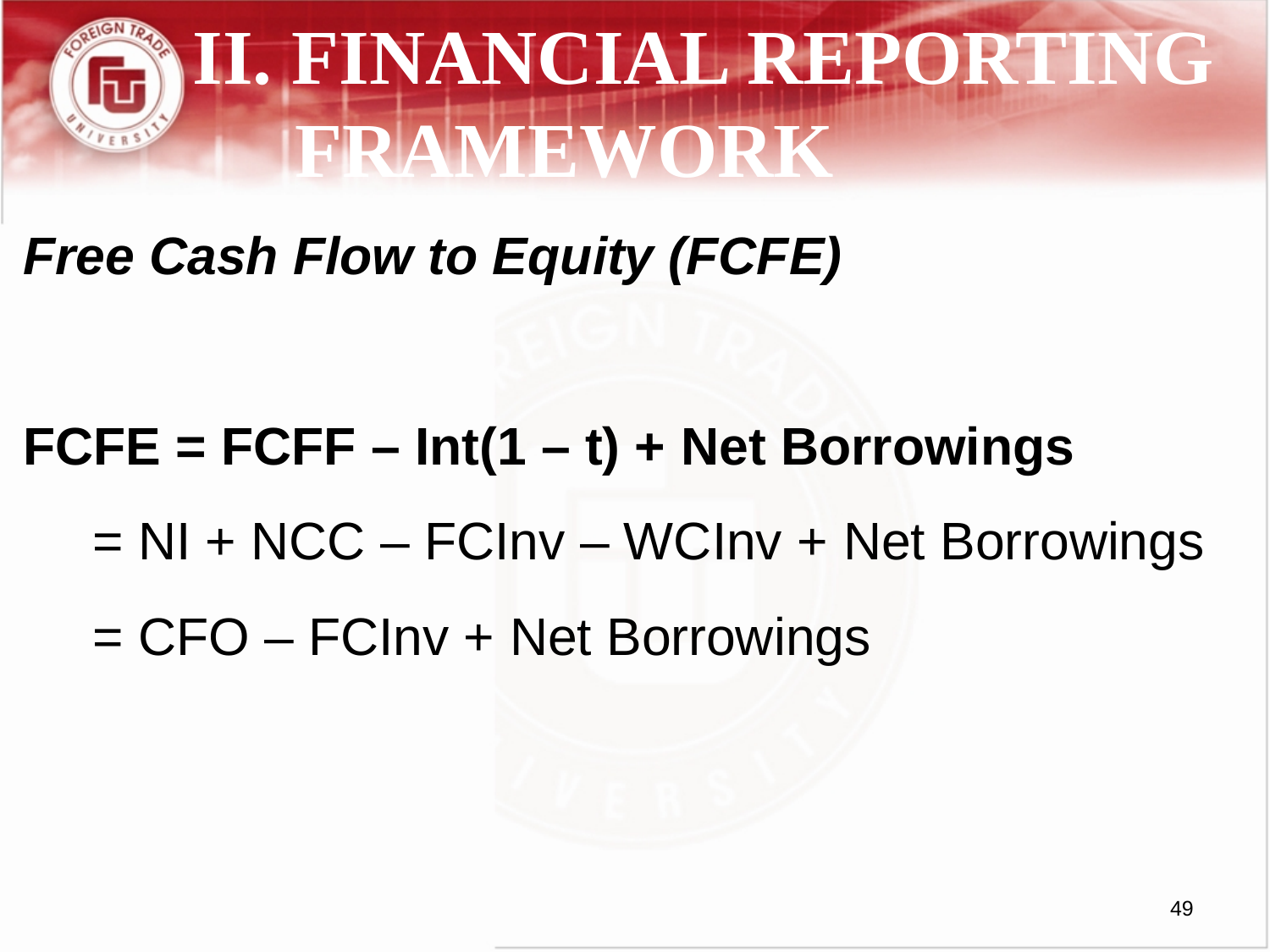

# II. FINANCIAL REPORTING FRAMEWORK
Free Cash Flow to Equity (FCFE)

FCFE = FCFF – Int(1 – t) + Net Borrowings
	= NI + NCC – FCInv – WCInv + Net Borrowings
	= CFO – FCInv + Net Borrowings
49